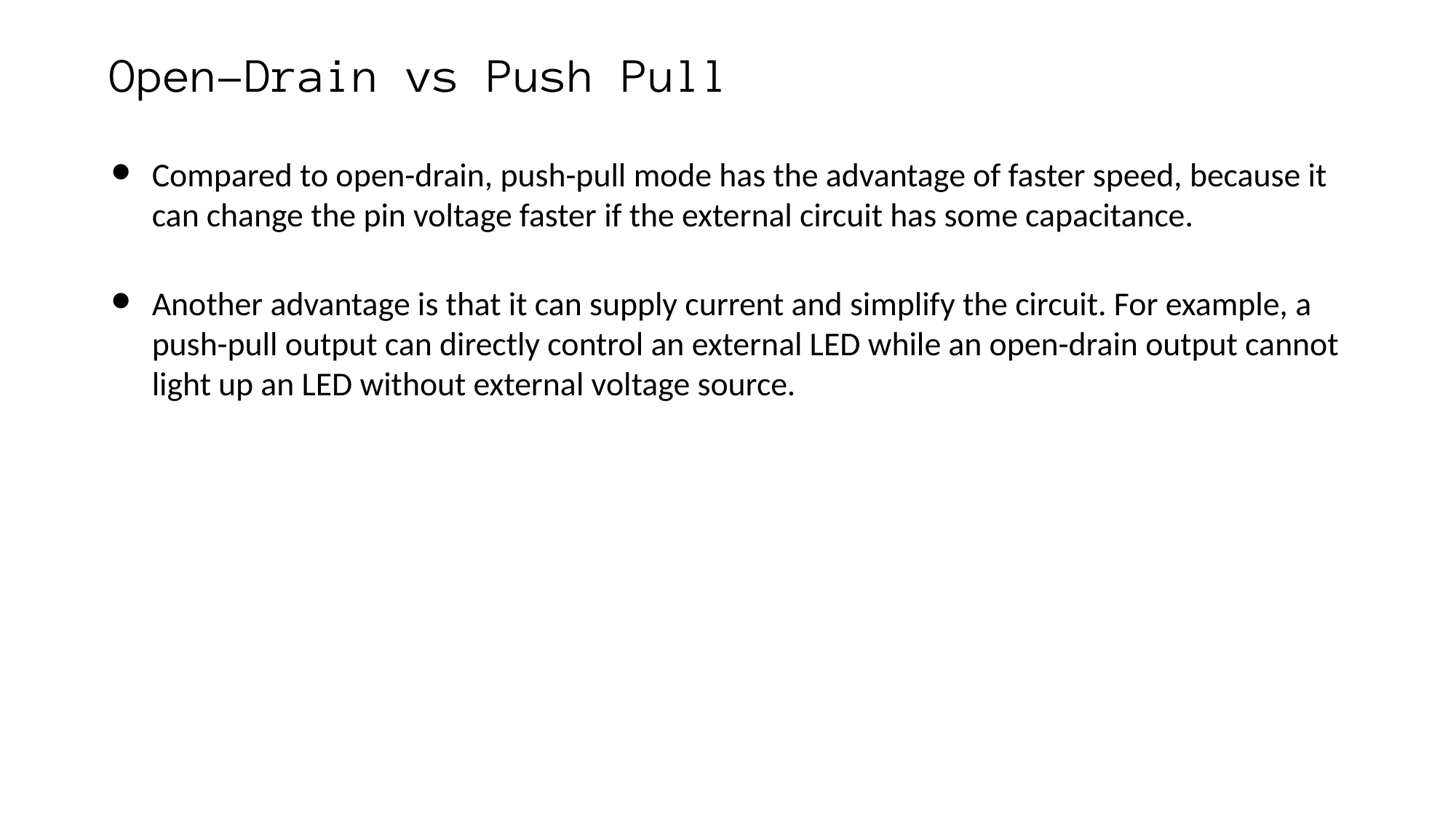

# Open-Drain vs Push Pull

Compared to open-drain, push-pull mode has the advantage of faster speed, because it can change the pin voltage faster if the external circuit has some capacitance.

Another advantage is that it can supply current and simplify the circuit. For example, a push-pull output can directly control an external LED while an open-drain output cannot light up an LED without external voltage source.